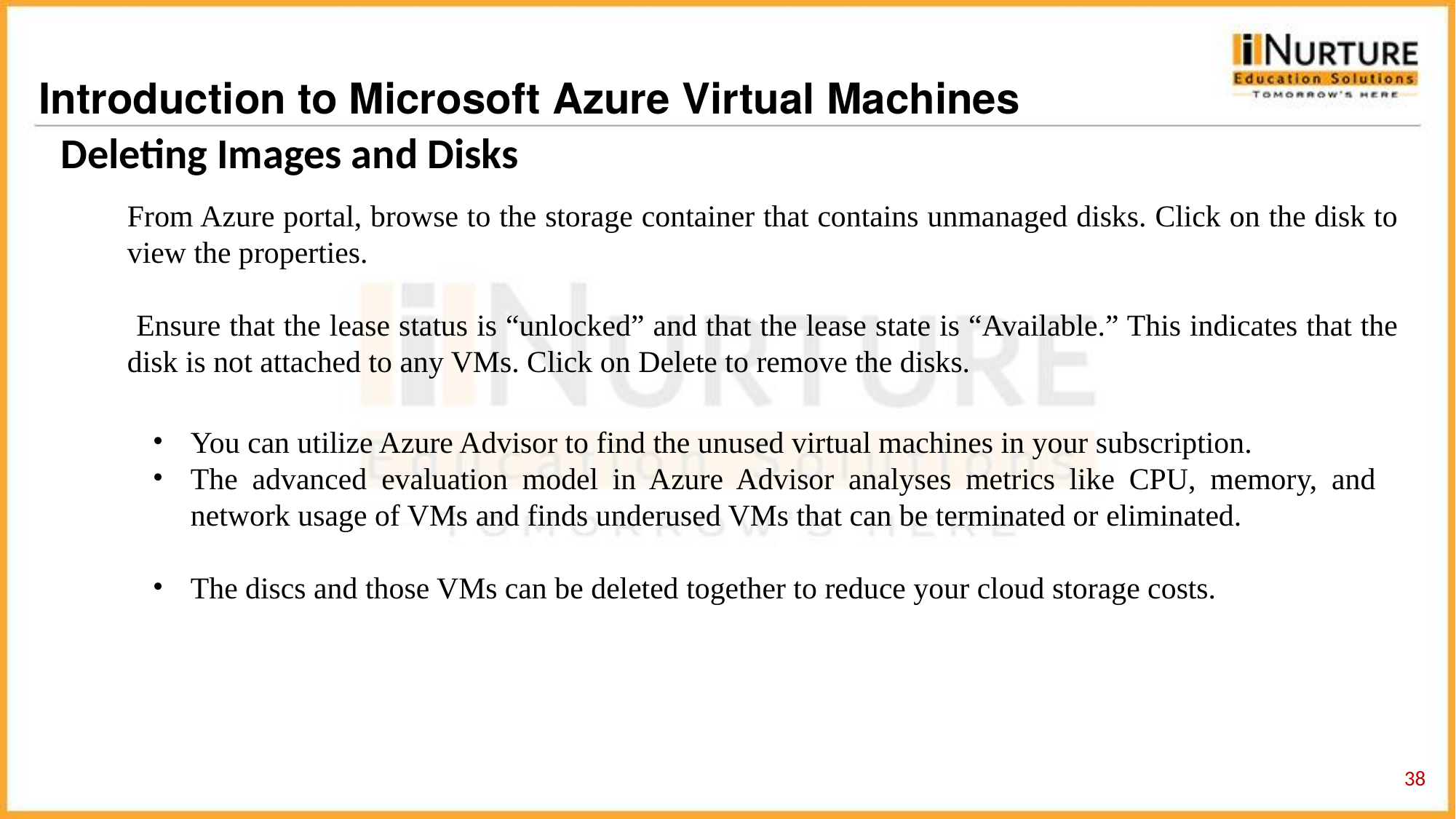

Introduction to Microsoft Azure Virtual Machines
Deleting Images and Disks
#
From Azure portal, browse to the storage container that contains unmanaged disks. Click on the disk to view the properties.

 Ensure that the lease status is “unlocked” and that the lease state is “Available.” This indicates that the disk is not attached to any VMs. Click on Delete to remove the disks.

You can utilize Azure Advisor to find the unused virtual machines in your subscription.
The advanced evaluation model in Azure Advisor analyses metrics like CPU, memory, and network usage of VMs and finds underused VMs that can be terminated or eliminated.

The discs and those VMs can be deleted together to reduce your cloud storage costs.
38